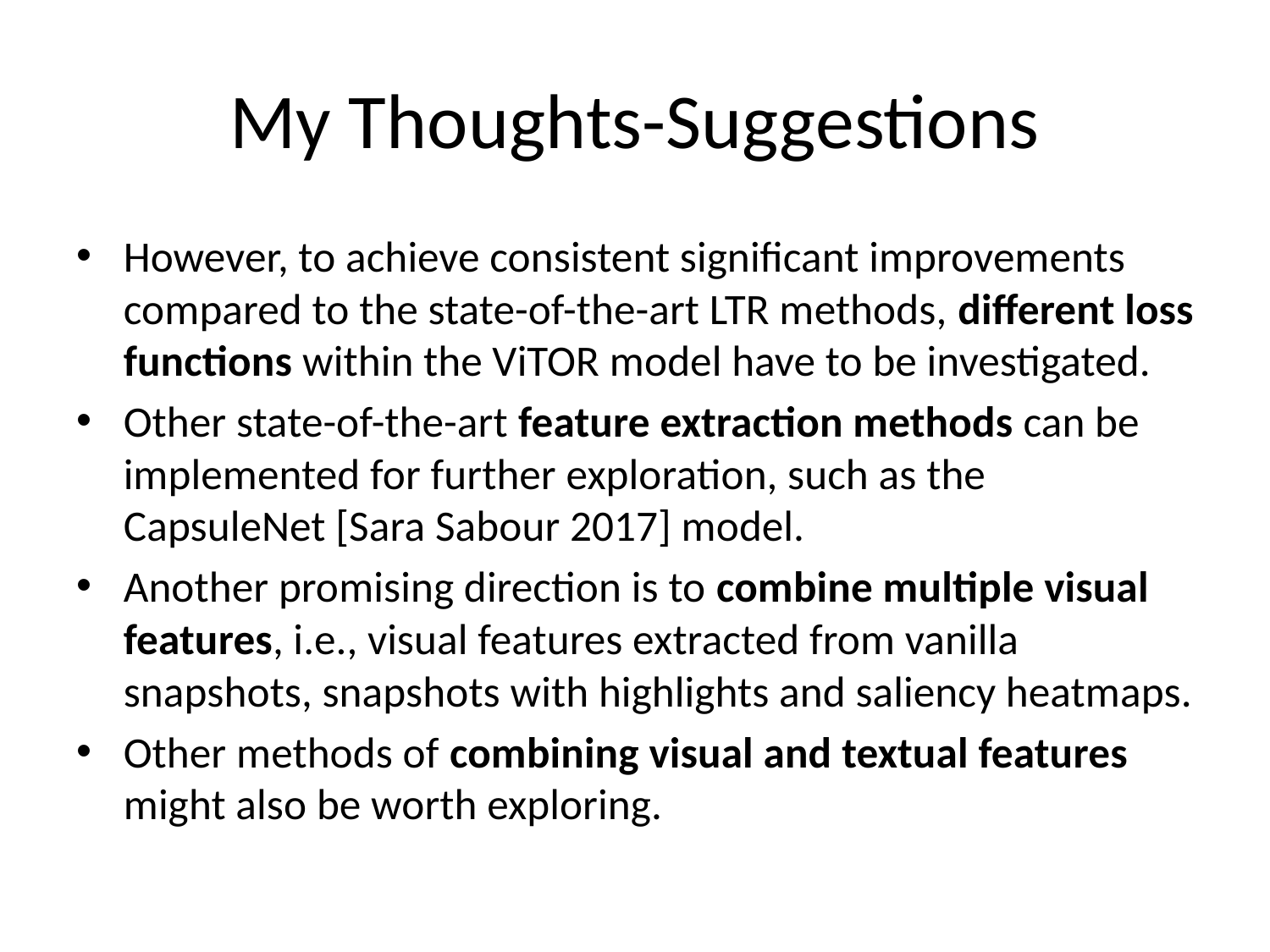

# My Thoughts-Suggestions
However, to achieve consistent significant improvements compared to the state-of-the-art LTR methods, different loss functions within the ViTOR model have to be investigated.
Other state-of-the-art feature extraction methods can be implemented for further exploration, such as the CapsuleNet [Sara Sabour 2017] model.
Another promising direction is to combine multiple visual features, i.e., visual features extracted from vanilla snapshots, snapshots with highlights and saliency heatmaps.
Other methods of combining visual and textual features might also be worth exploring.